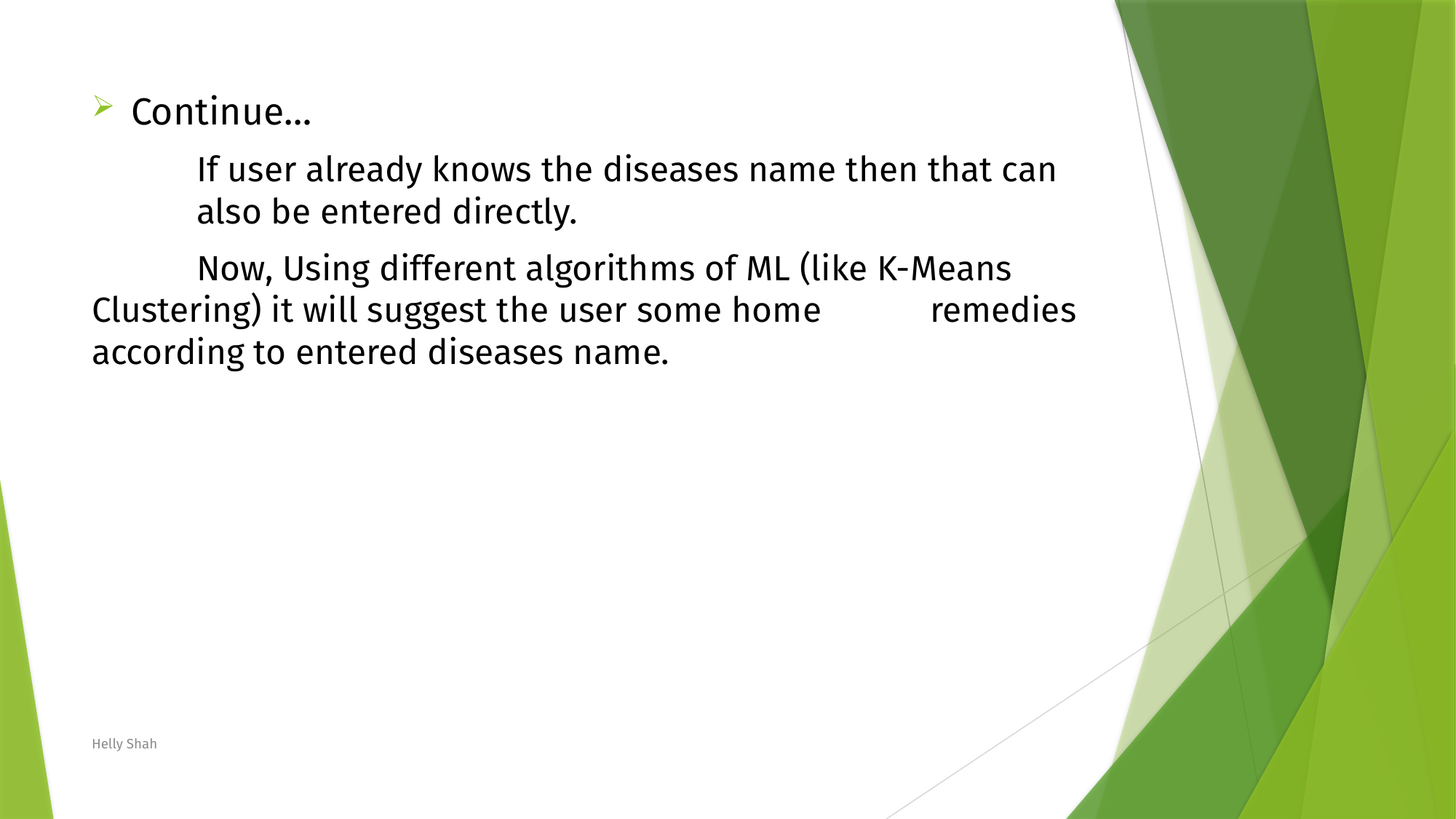

Continue…
	If user already knows the diseases name then that can 	also be entered directly.
	Now, Using different algorithms of ML (like K-Means 	Clustering) it will suggest the user some home 	remedies according to entered diseases name.

Helly Shah